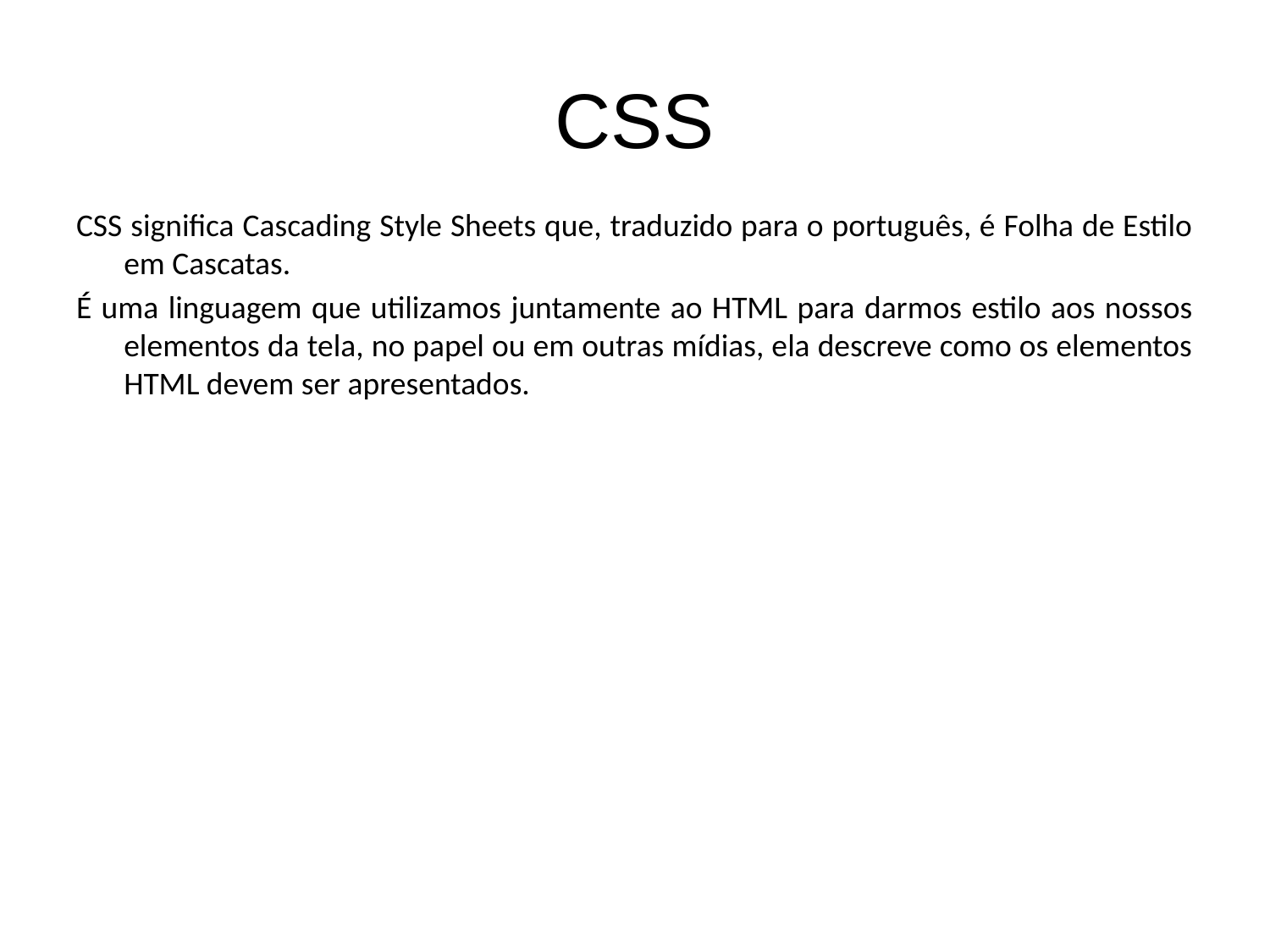

# CSS
CSS significa Cascading Style Sheets que, traduzido para o português, é Folha de Estilo em Cascatas.
É uma linguagem que utilizamos juntamente ao HTML para darmos estilo aos nossos elementos da tela, no papel ou em outras mídias, ela descreve como os elementos HTML devem ser apresentados.